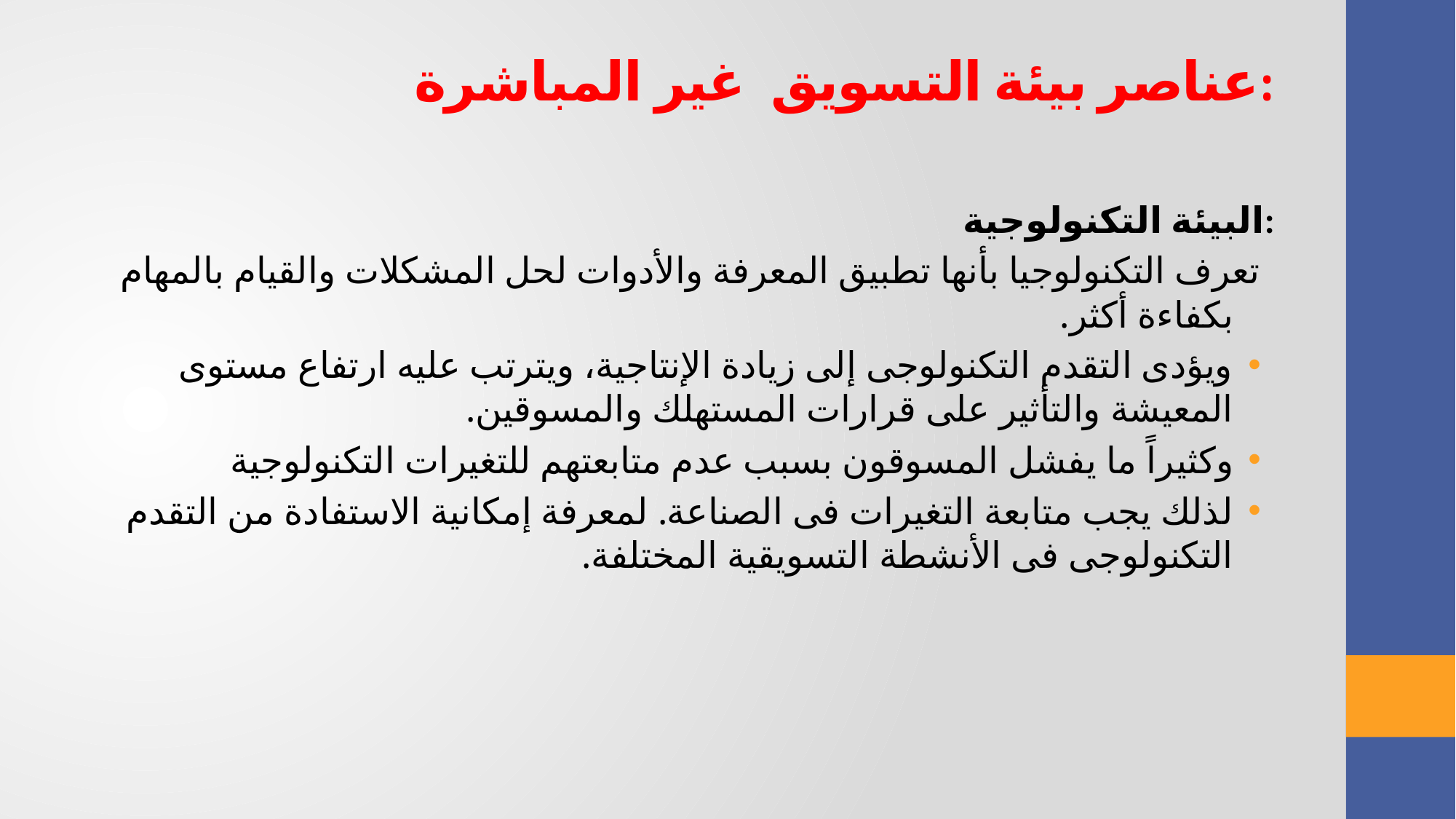

# عناصر بيئة التسويق  غير المباشرة:
البيئة التكنولوجية:
تعرف التكنولوجيا بأنها تطبيق المعرفة والأدوات لحل المشكلات والقيام بالمهام بكفاءة أكثر.
ويؤدى التقدم التكنولوجى إلى زيادة الإنتاجية، ويترتب عليه ارتفاع مستوى المعيشة والتأثير على قرارات المستهلك والمسوقين.
وكثيراً ما يفشل المسوقون بسبب عدم متابعتهم للتغيرات التكنولوجية
لذلك يجب متابعة التغيرات فى الصناعة. لمعرفة إمكانية الاستفادة من التقدم التكنولوجى فى الأنشطة التسويقية المختلفة.